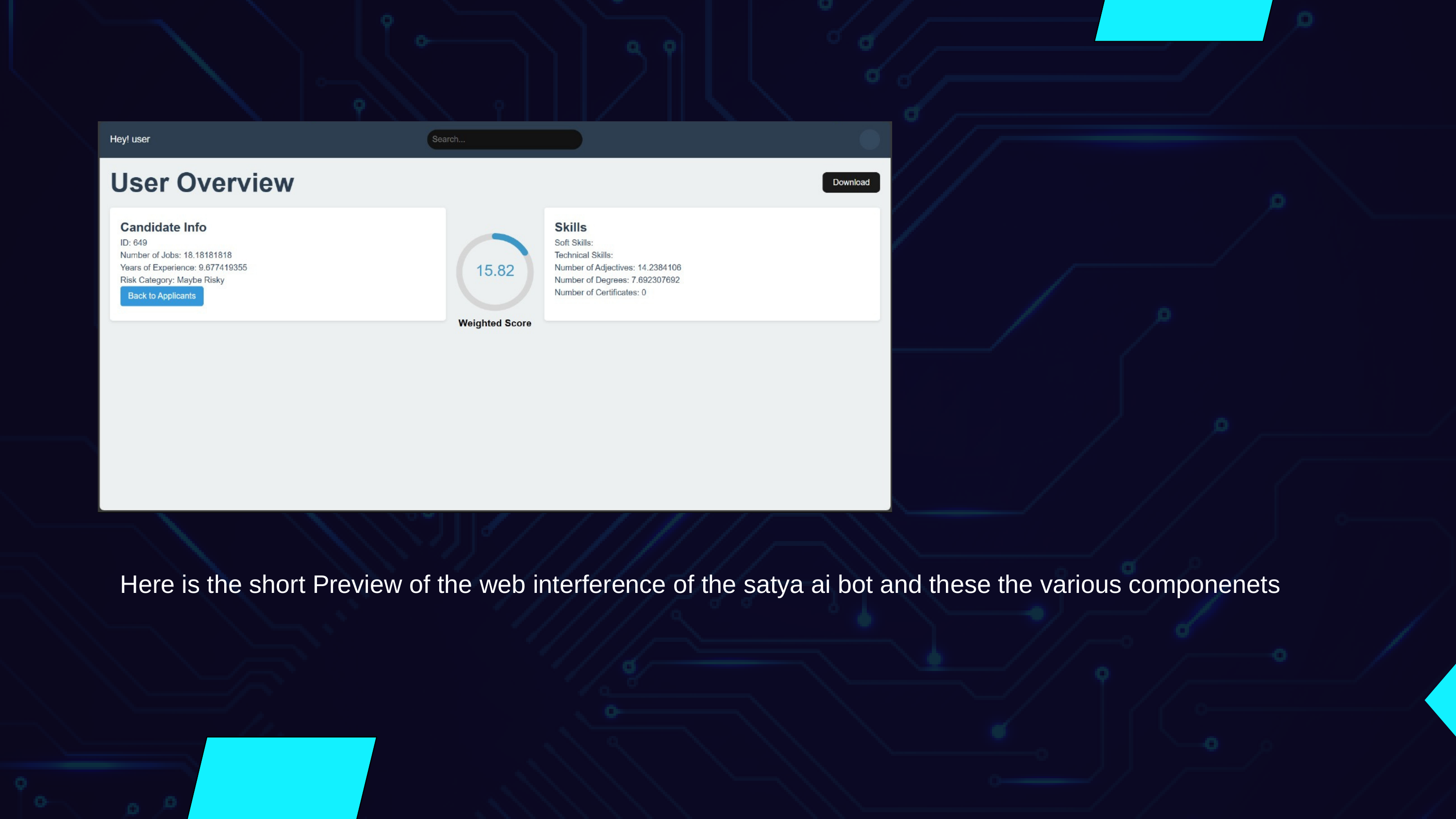

Here is the short Preview of the web interference of the satya ai bot and these the various componenets